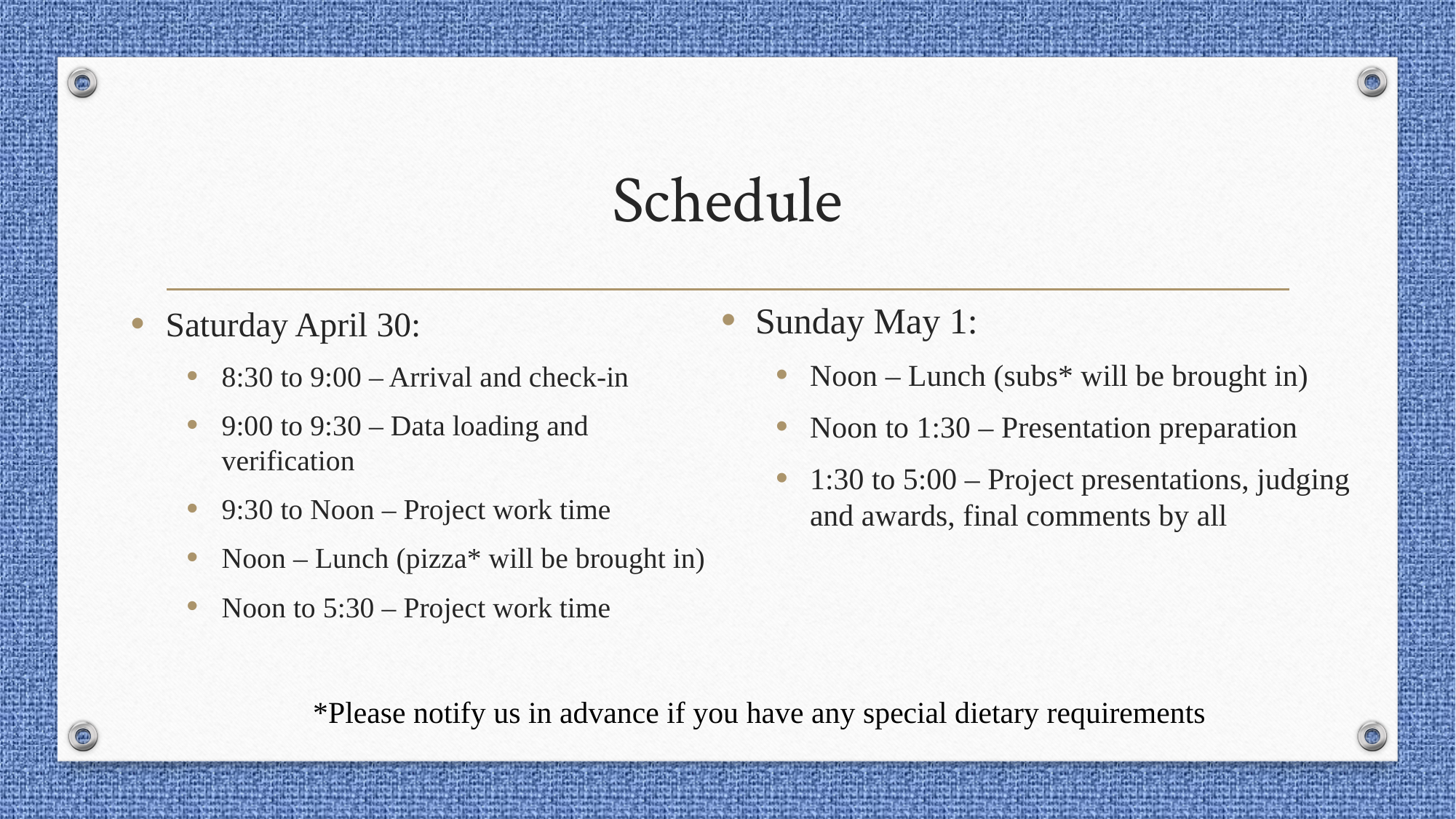

# Schedule
Sunday May 1:
Noon – Lunch (subs* will be brought in)
Noon to 1:30 – Presentation preparation
1:30 to 5:00 – Project presentations, judging and awards, final comments by all

Saturday April 30:
8:30 to 9:00 – Arrival and check-in
9:00 to 9:30 – Data loading and verification
9:30 to Noon – Project work time
Noon – Lunch (pizza* will be brought in)
Noon to 5:30 – Project work time

*Please notify us in advance if you have any special dietary requirements